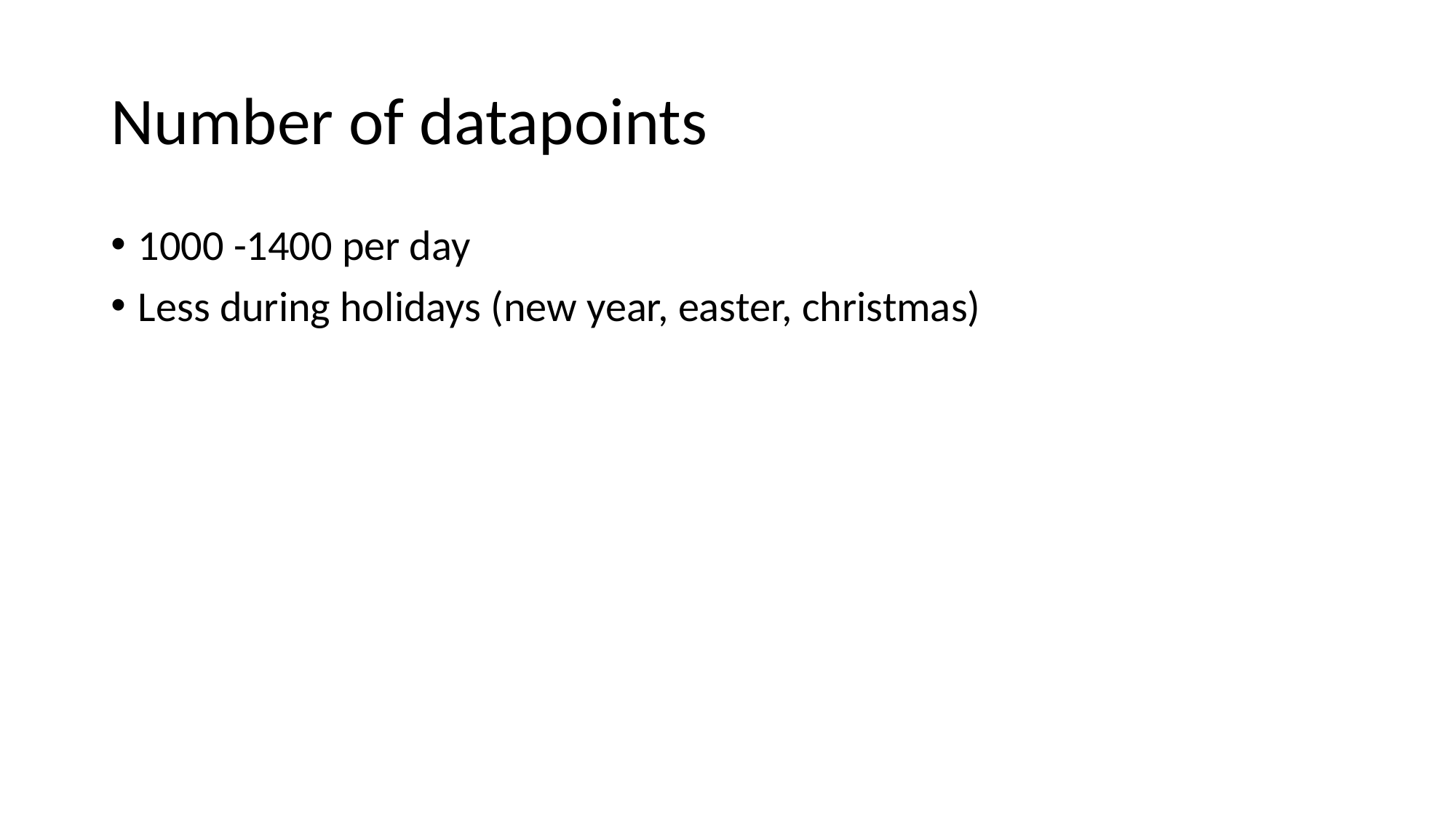

# Number of datapoints
1000 -1400 per day
Less during holidays (new year, easter, christmas)